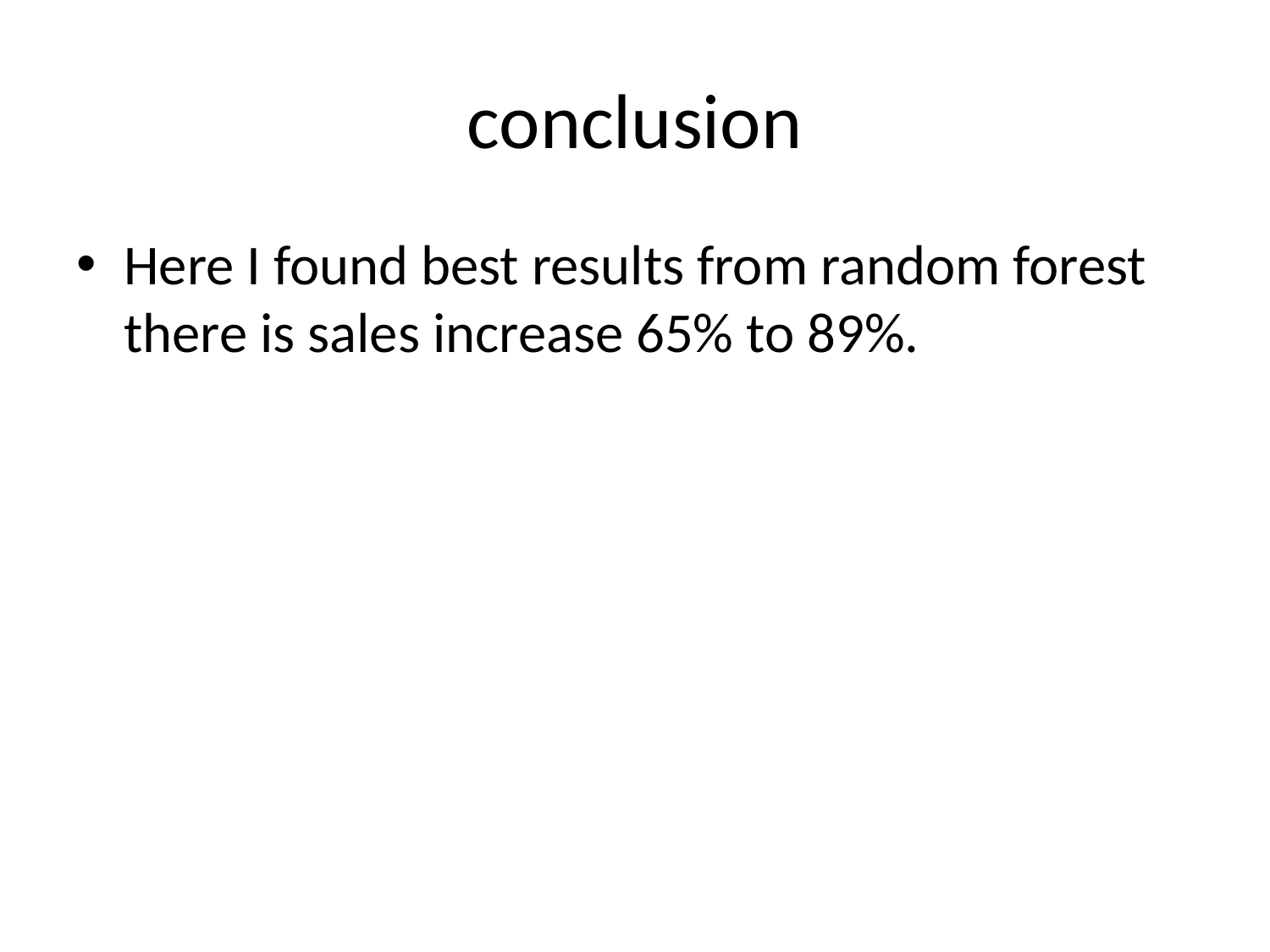

# conclusion
Here I found best results from random forest there is sales increase 65% to 89%.